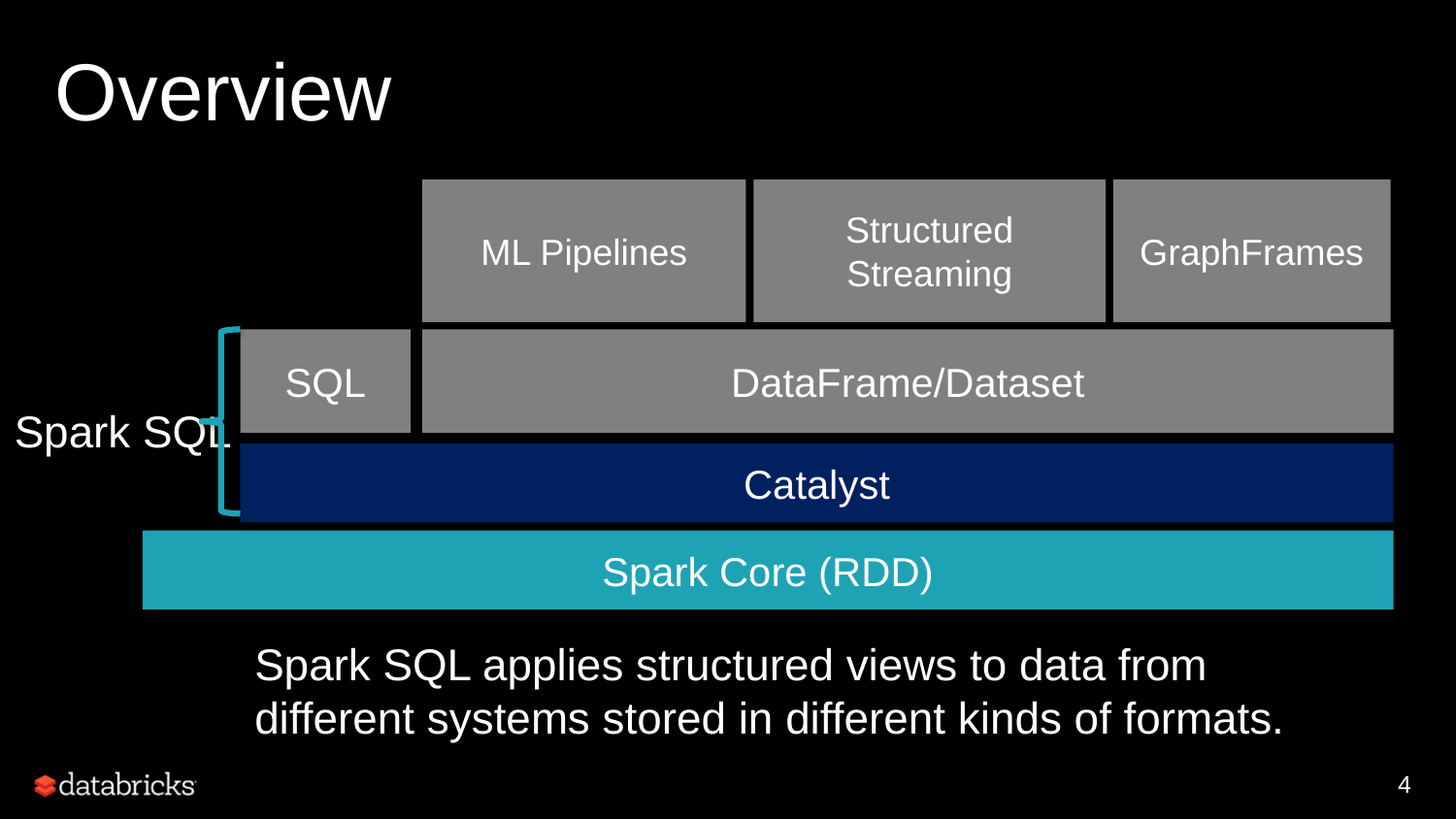

# Overview
ML Pipelines
Structured Streaming
GraphFrames

SQL
DataFrame/Dataset
Spark SQL
Catalyst
Spark Core (RDD)
Spark SQL applies structured views to data from different systems stored in different kinds of formats.
and more…
4